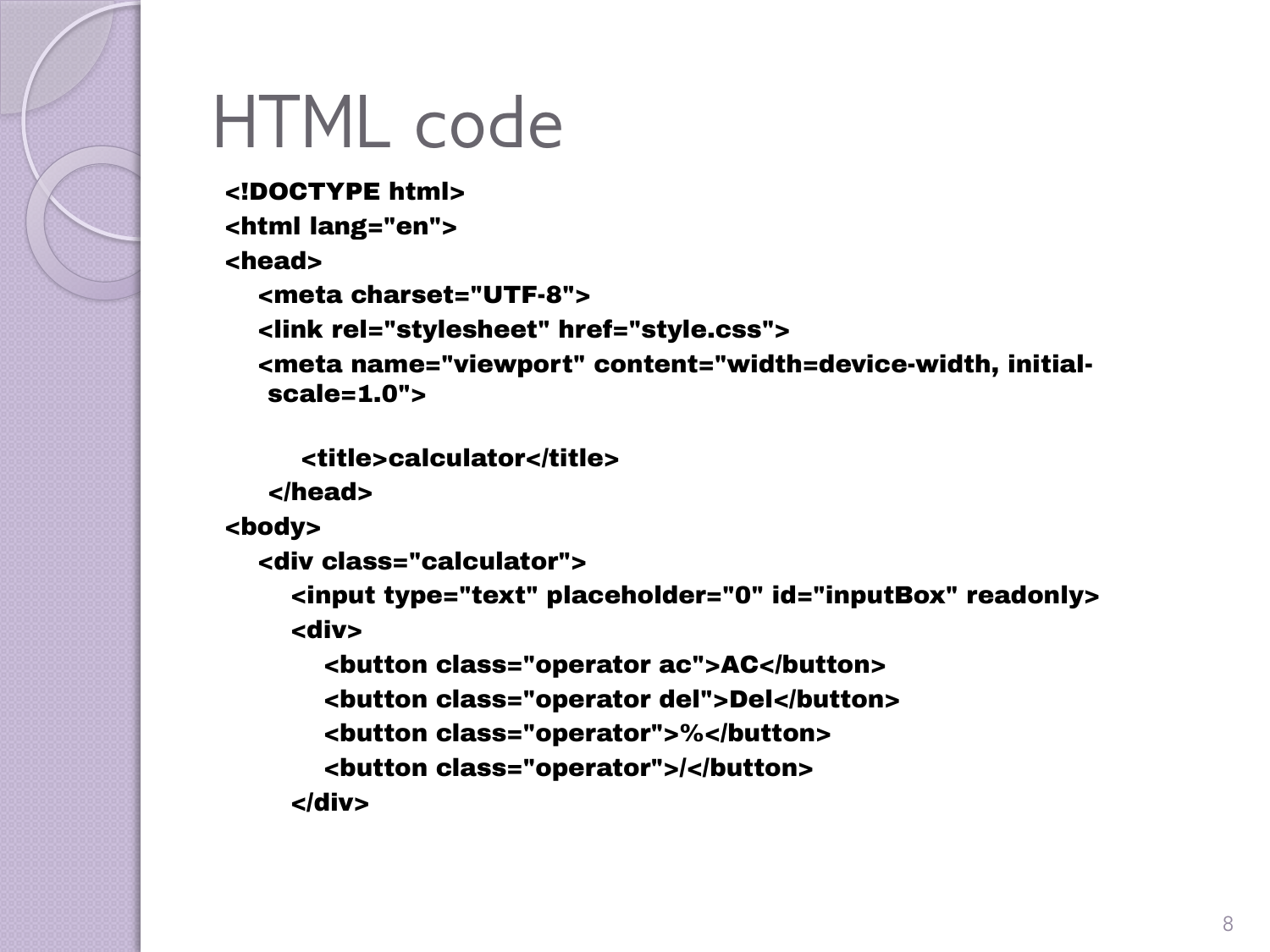

# HTML code
<!DOCTYPE html>
<html lang="en">
<head>
    <meta charset="UTF-8">
    <link rel="stylesheet" href="style.css">
    <meta name="viewport" content="width=device-width, initial-scale=1.0">
    <title>calculator</title>
	</head>
<body>
    <div class="calculator">
        <input type="text" placeholder="0" id="inputBox" readonly>
        <div>
            <button class="operator ac">AC</button>
            <button class="operator del">Del</button>
            <button class="operator">%</button>
            <button class="operator">/</button>
        </div>

8